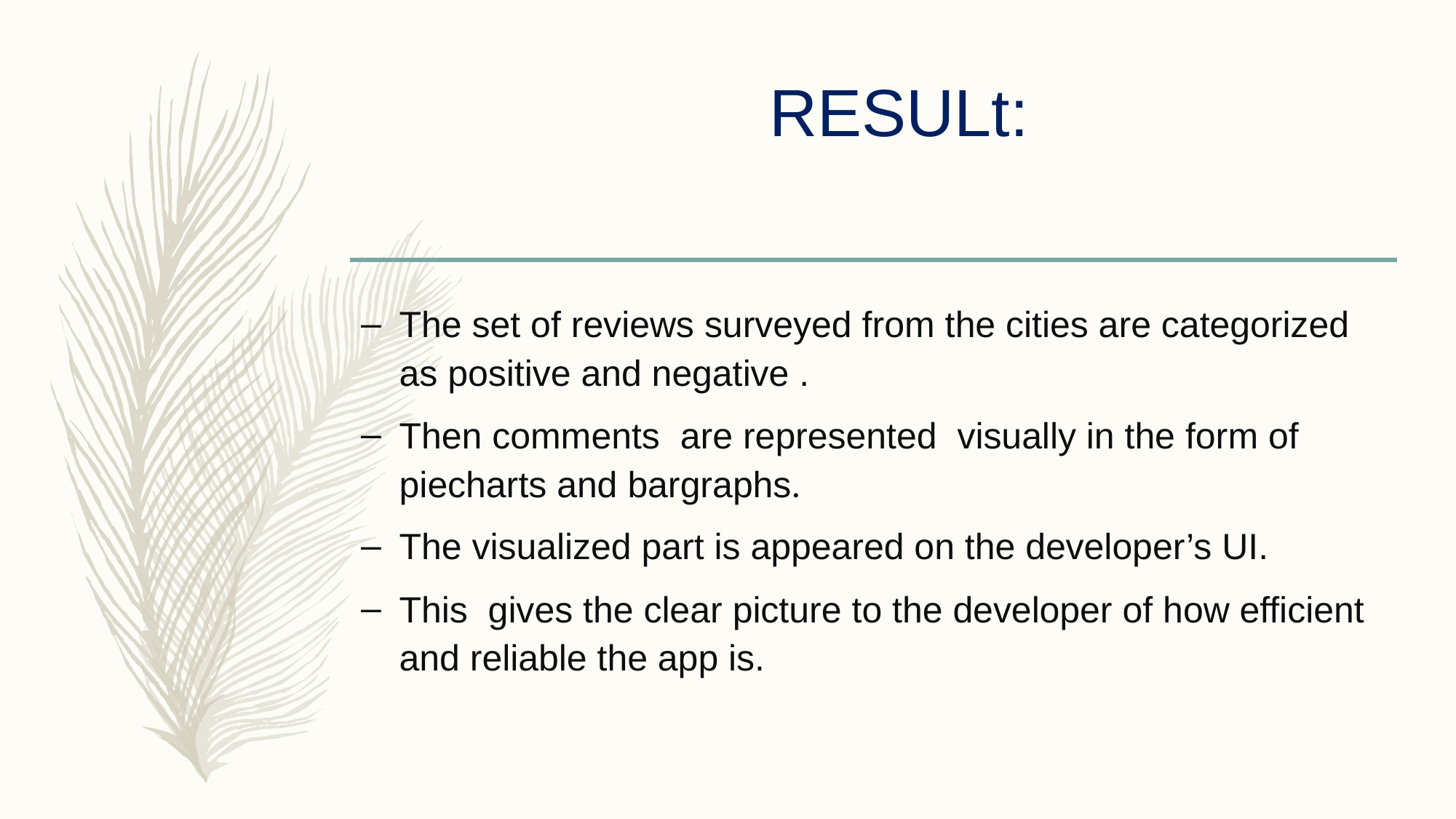

# RESULt:
The set of reviews surveyed from the cities are categorized as positive and negative .
Then comments  are represented  visually in the form of piecharts and bargraphs.
The visualized part is appeared on the developer’s UI.
This  gives the clear picture to the developer of how efficient and reliable the app is.